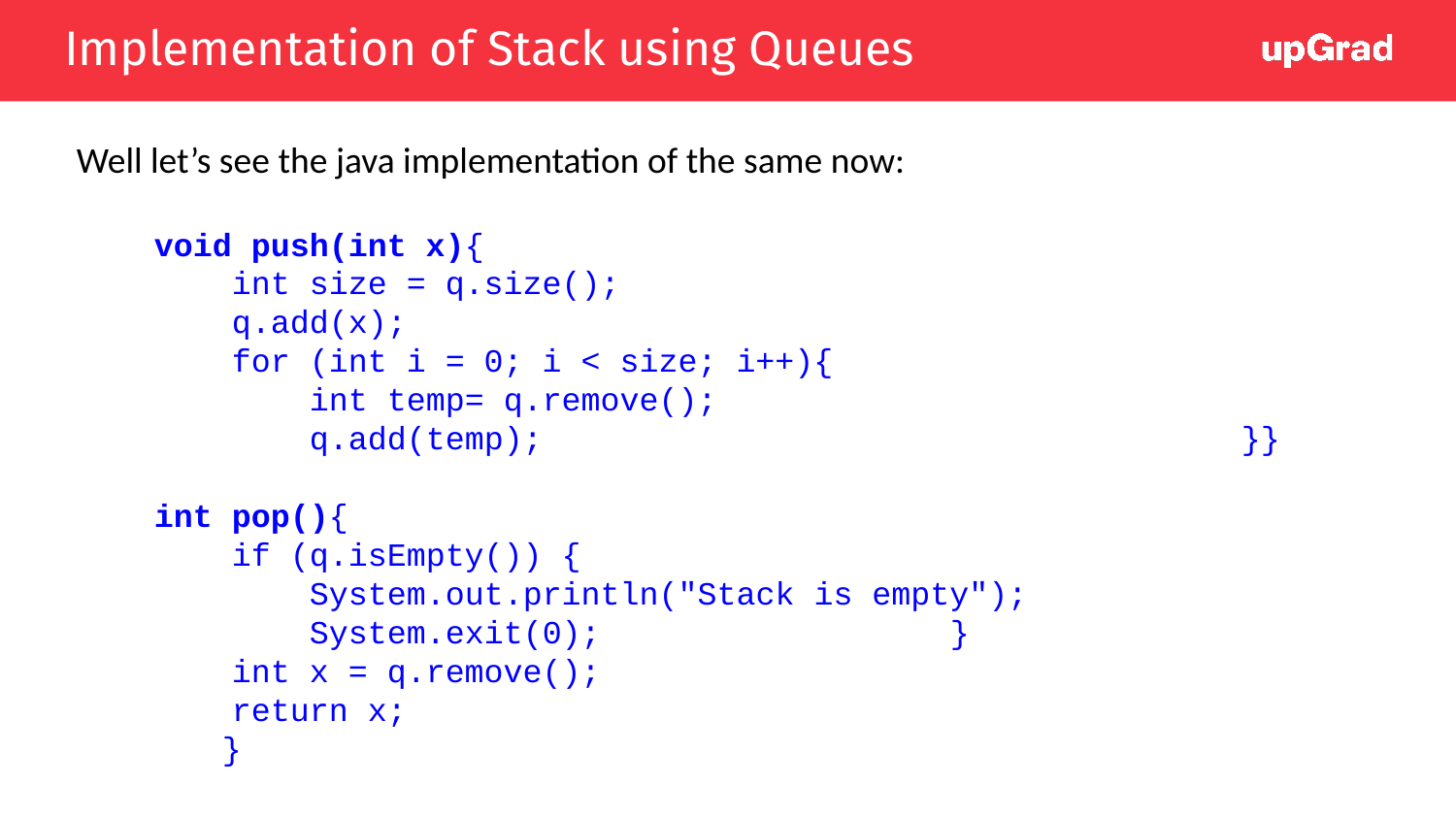

# Implementation of Stack using Queues

Well let’s see the java implementation of the same now:

    void push(int x){
        int size = q.size();
        q.add(x);
        for (int i = 0; i < size; i++){
            int temp= q.remove();
            q.add(temp);					}}

    int pop(){
        if (q.isEmpty()) {
            System.out.println("Stack is empty");
            System.exit(0);        		}
        int x = q.remove();
        return x;							}